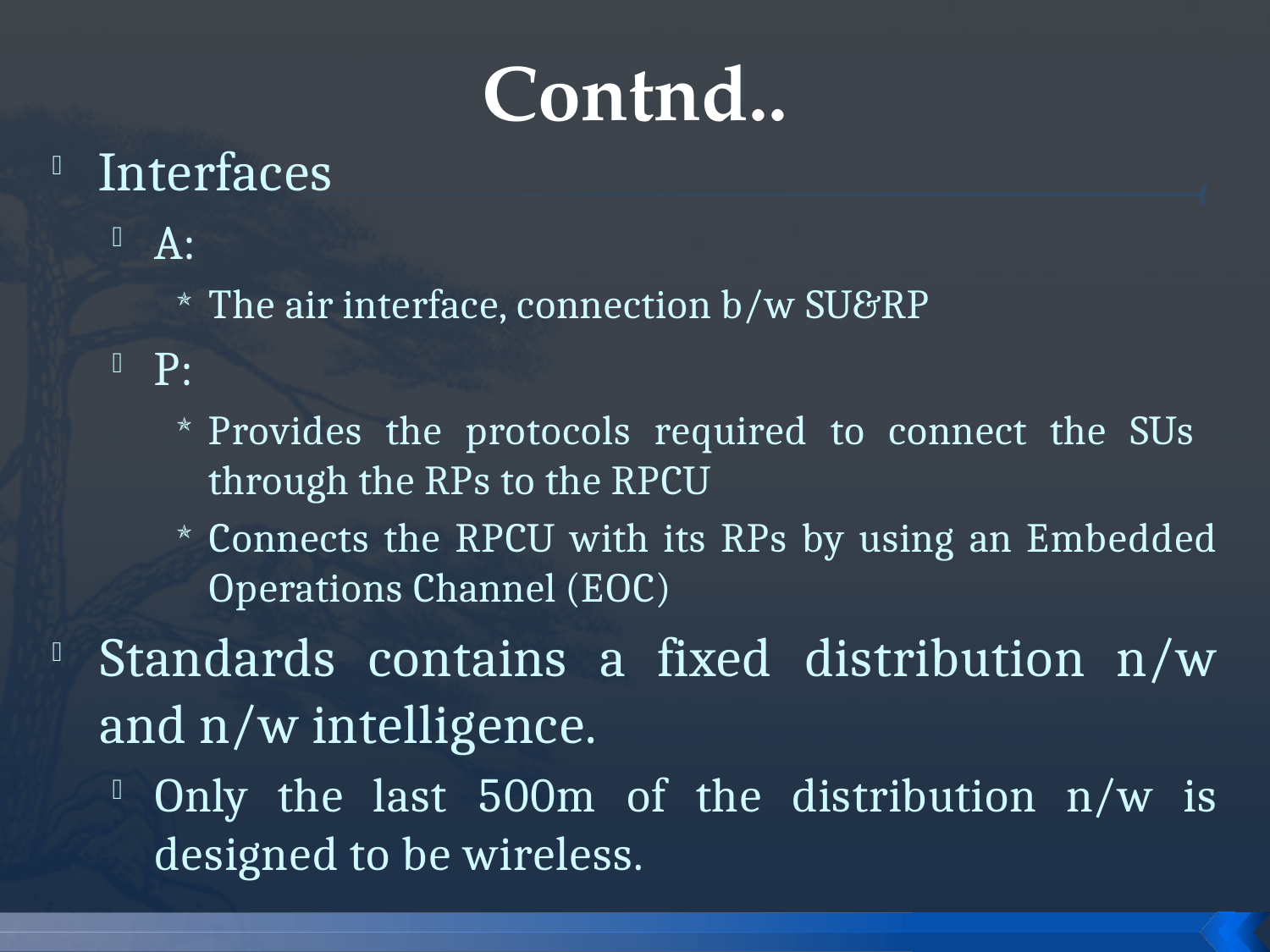

# Contnd..
Interfaces
A:
The air interface, connection b/w SU&RP
P:
Provides the protocols required to connect the SUs  through the RPs to the RPCU
Connects the RPCU with its RPs by using an Embedded Operations Channel (EOC)
Standards contains a fixed distribution n/w and n/w intelligence.
Only the last 500m of the distribution n/w is designed to be wireless.